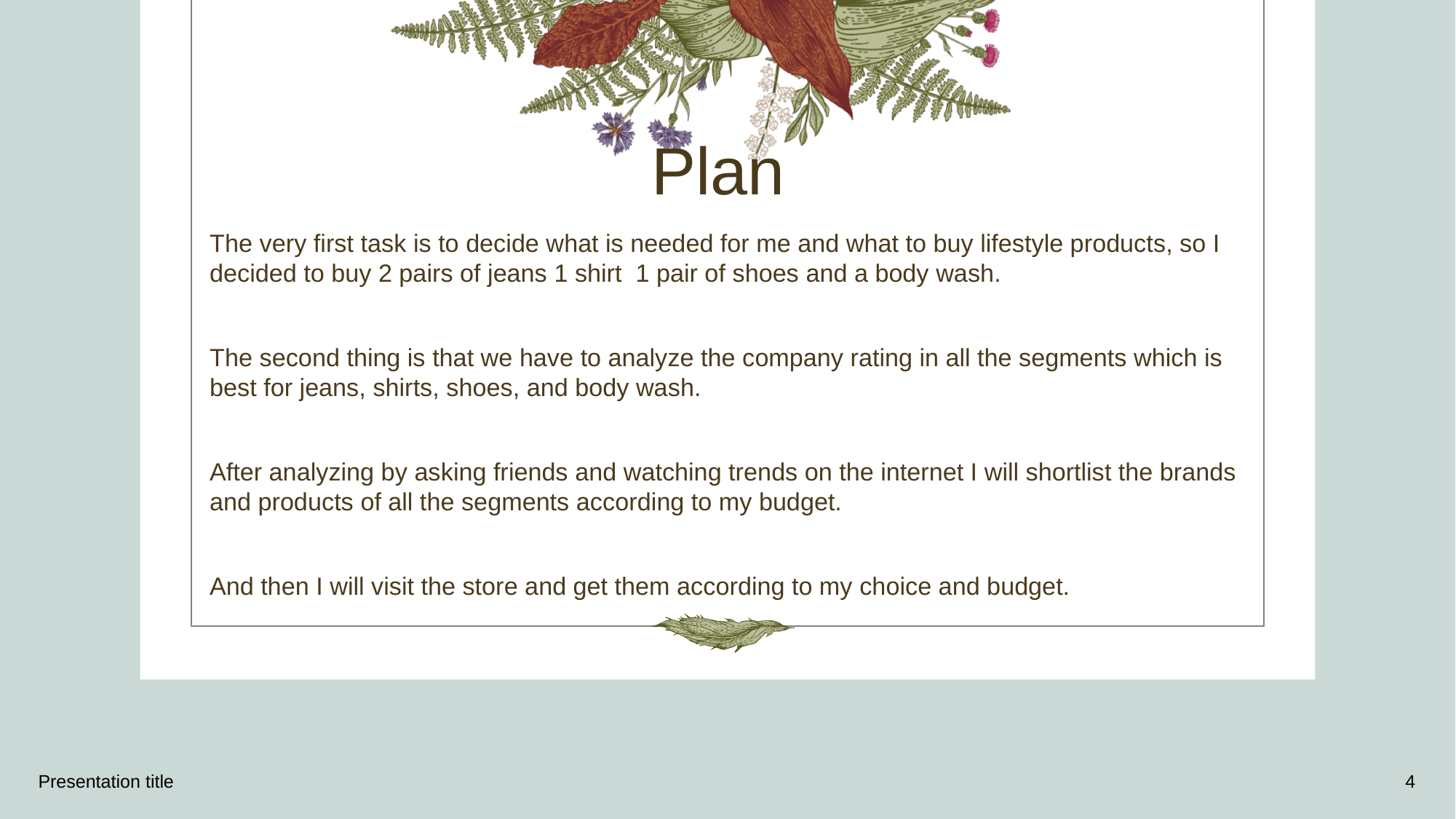

# Plan
The very first task is to decide what is needed for me and what to buy lifestyle products, so I decided to buy 2 pairs of jeans 1 shirt  1 pair of shoes and a body wash.

The second thing is that we have to analyze the company rating in all the segments which is best for jeans, shirts, shoes, and body wash.

After analyzing by asking friends and watching trends on the internet I will shortlist the brands and products of all the segments according to my budget.

And then I will visit the store and get them according to my choice and budget.

Presentation title
4